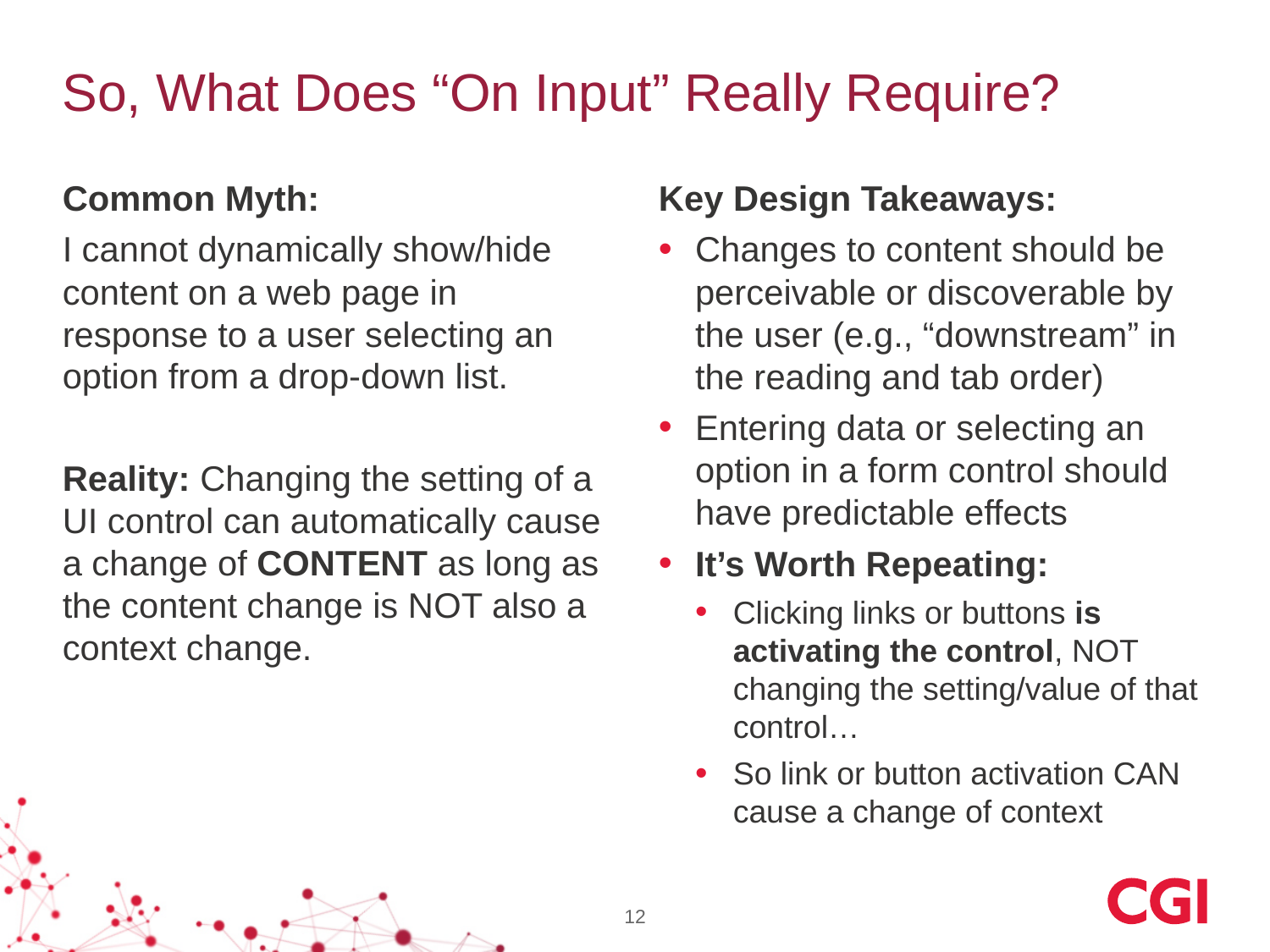

# So, What Does “On Input” Really Require?
Common Myth:
I cannot dynamically show/hide content on a web page in response to a user selecting an option from a drop-down list.

Reality: Changing the setting of a UI control can automatically cause a change of CONTENT as long as the content change is NOT also a context change.
Key Design Takeaways:
Changes to content should be perceivable or discoverable by the user (e.g., “downstream” in the reading and tab order)
Entering data or selecting an option in a form control should have predictable effects
It’s Worth Repeating:
Clicking links or buttons is activating the control, NOT changing the setting/value of that control…
So link or button activation CAN cause a change of context
12